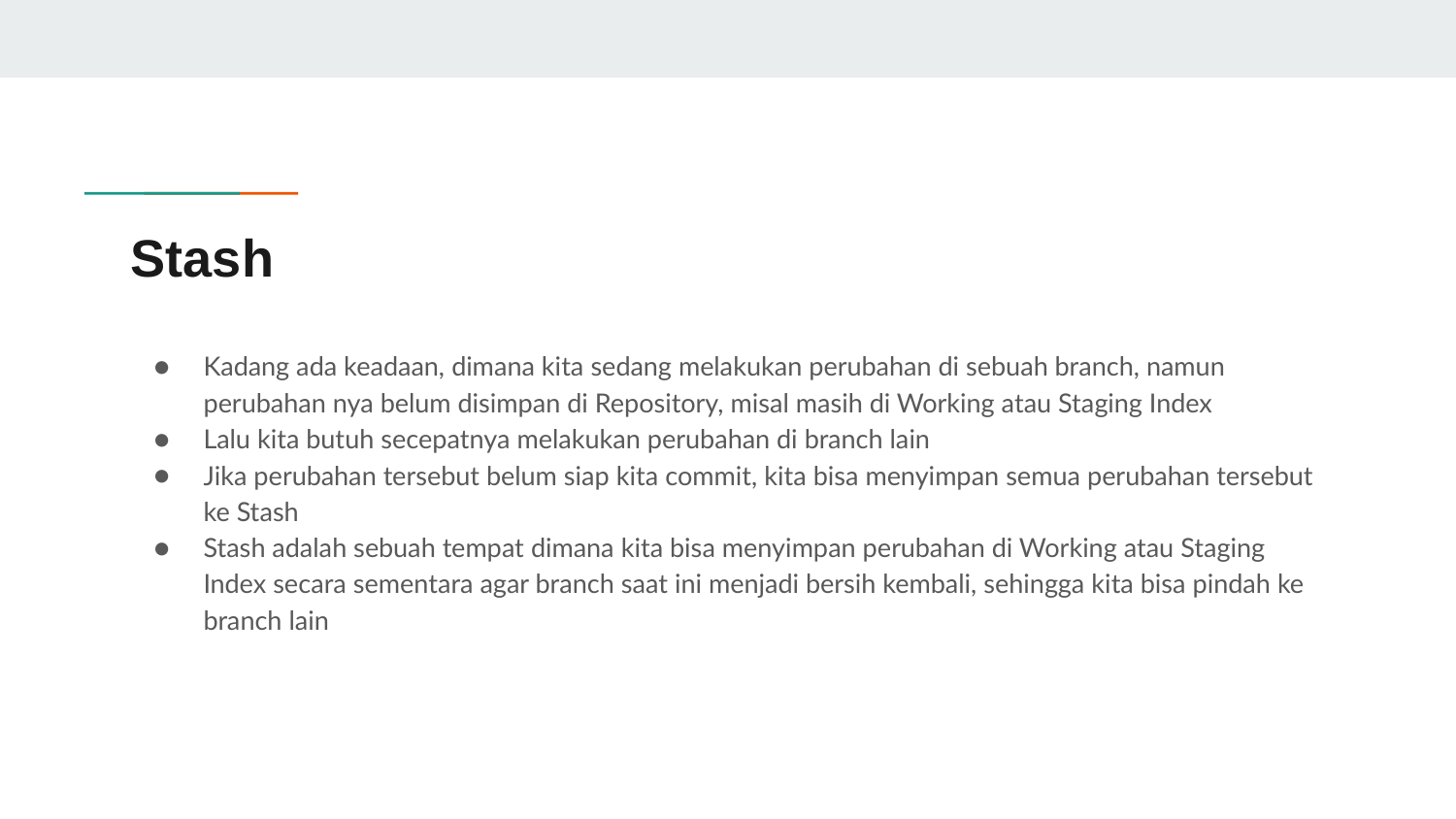

# Stash
Kadang ada keadaan, dimana kita sedang melakukan perubahan di sebuah branch, namun perubahan nya belum disimpan di Repository, misal masih di Working atau Staging Index
Lalu kita butuh secepatnya melakukan perubahan di branch lain
Jika perubahan tersebut belum siap kita commit, kita bisa menyimpan semua perubahan tersebut ke Stash
Stash adalah sebuah tempat dimana kita bisa menyimpan perubahan di Working atau Staging Index secara sementara agar branch saat ini menjadi bersih kembali, sehingga kita bisa pindah ke branch lain